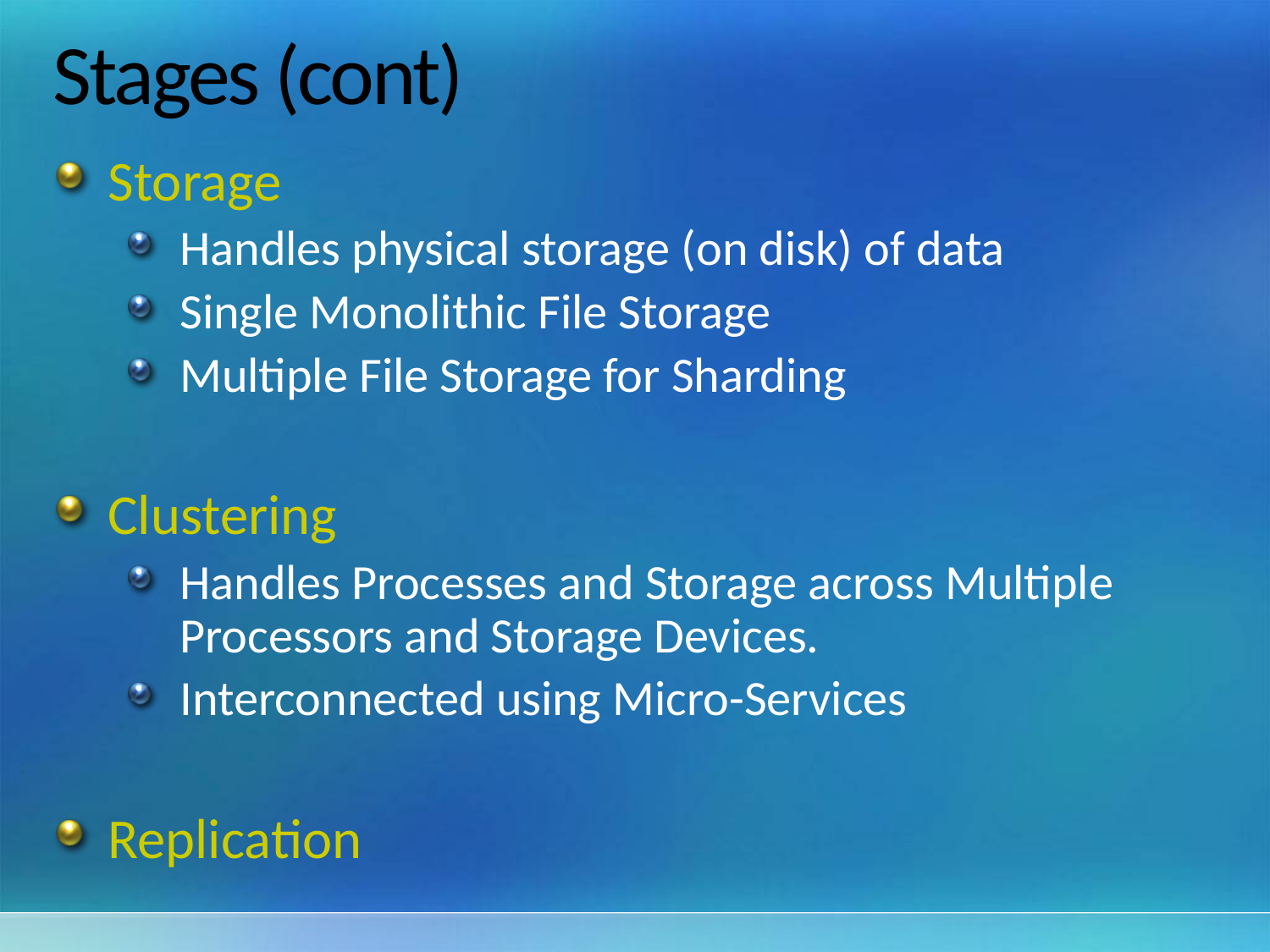

# Stages (cont)
Storage
Handles physical storage (on disk) of data
Single Monolithic File Storage
Multiple File Storage for Sharding

Clustering
Handles Processes and Storage across Multiple Processors and Storage Devices.
Interconnected using Micro-Services

Replication